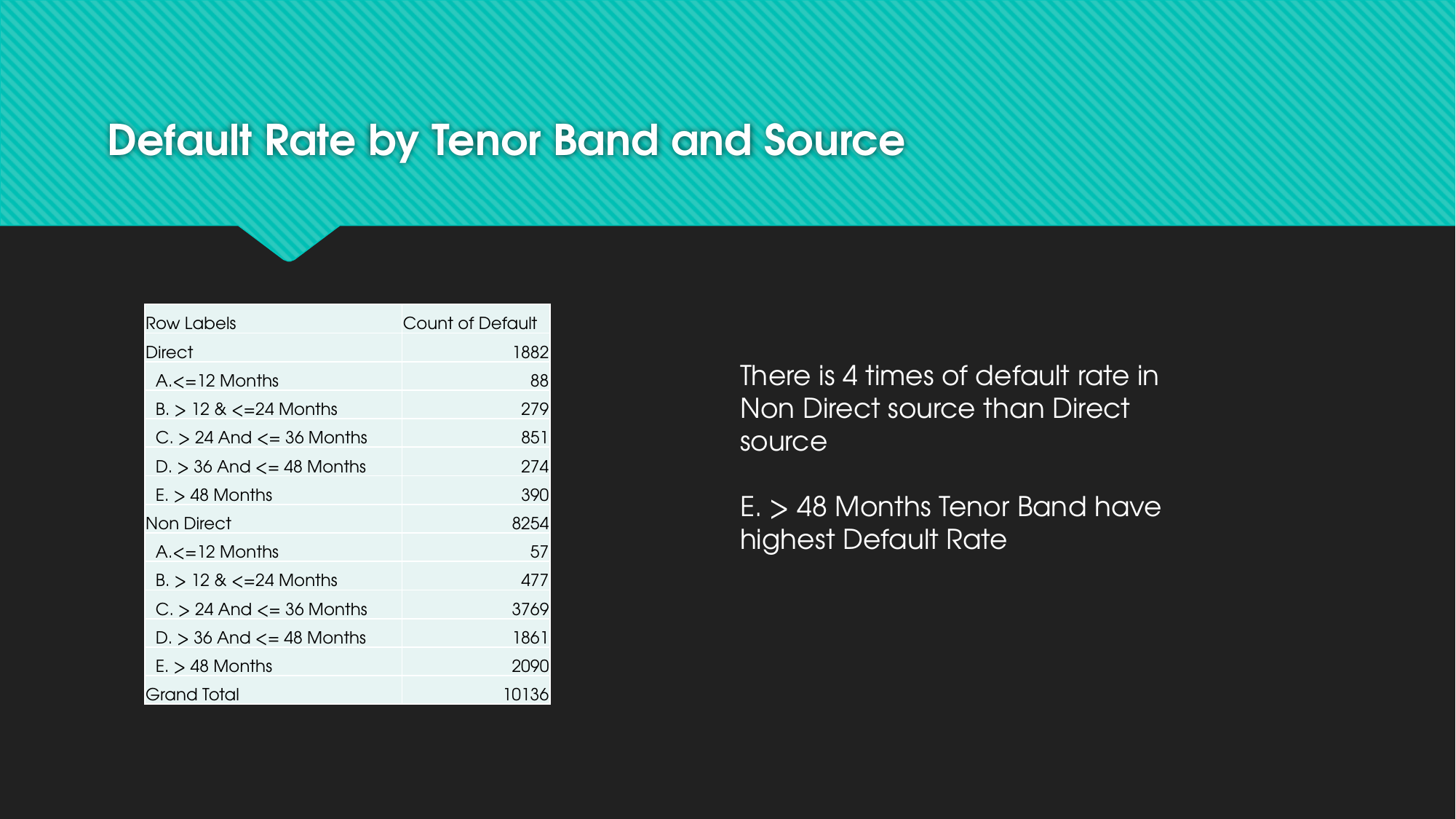

# Default Rate by Tenor Band and Source
| Row Labels | Count of Default |
| --- | --- |
| Direct | 1882 |
| A.<=12 Months | 88 |
| B. > 12 & <=24 Months | 279 |
| C. > 24 And <= 36 Months | 851 |
| D. > 36 And <= 48 Months | 274 |
| E. > 48 Months | 390 |
| Non Direct | 8254 |
| A.<=12 Months | 57 |
| B. > 12 & <=24 Months | 477 |
| C. > 24 And <= 36 Months | 3769 |
| D. > 36 And <= 48 Months | 1861 |
| E. > 48 Months | 2090 |
| Grand Total | 10136 |
There is 4 times of default rate in Non Direct source than Direct source

E. > 48 Months Tenor Band have highest Default Rate